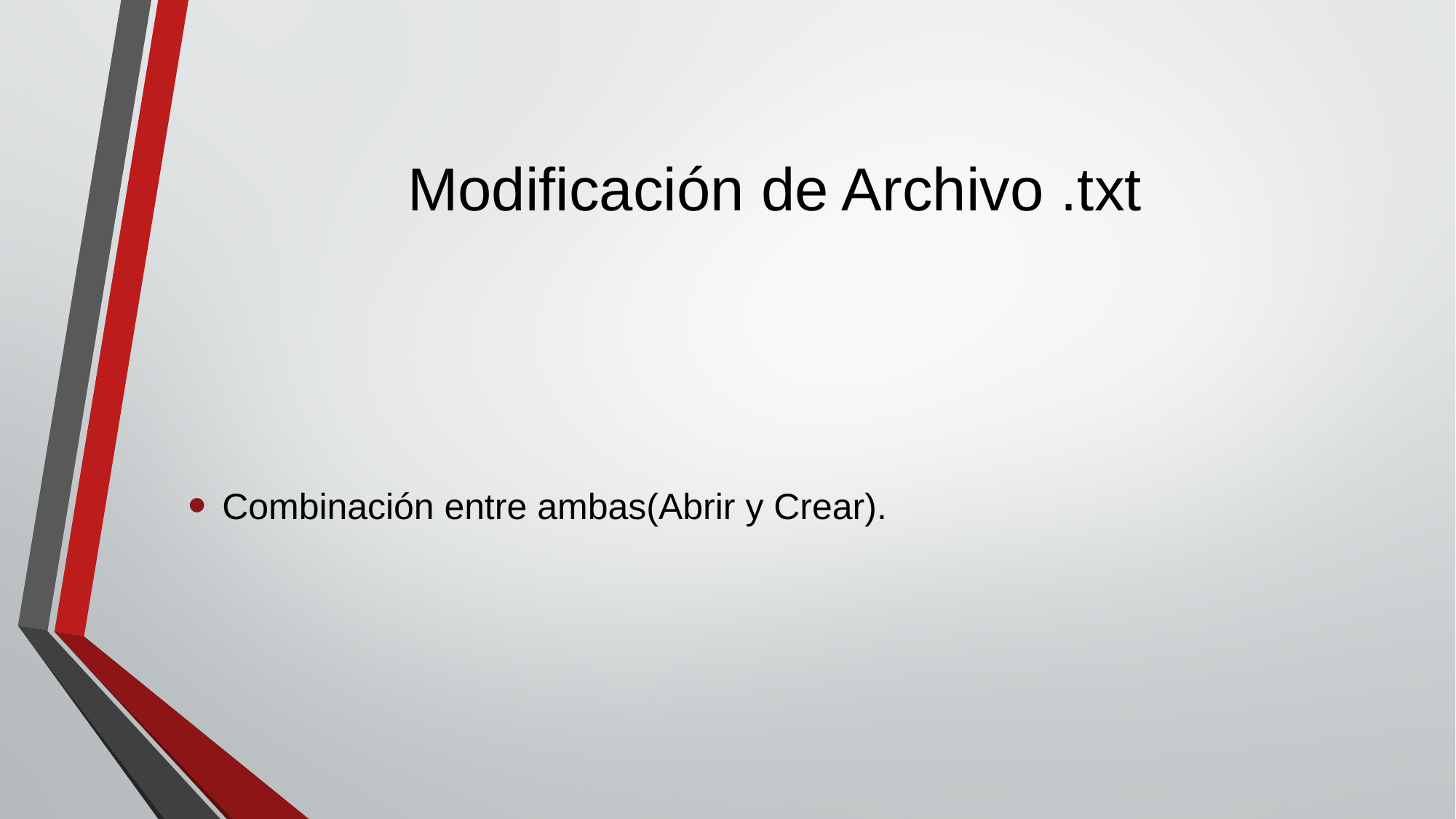

# Modificación de Archivo .txt
Combinación entre ambas(Abrir y Crear).